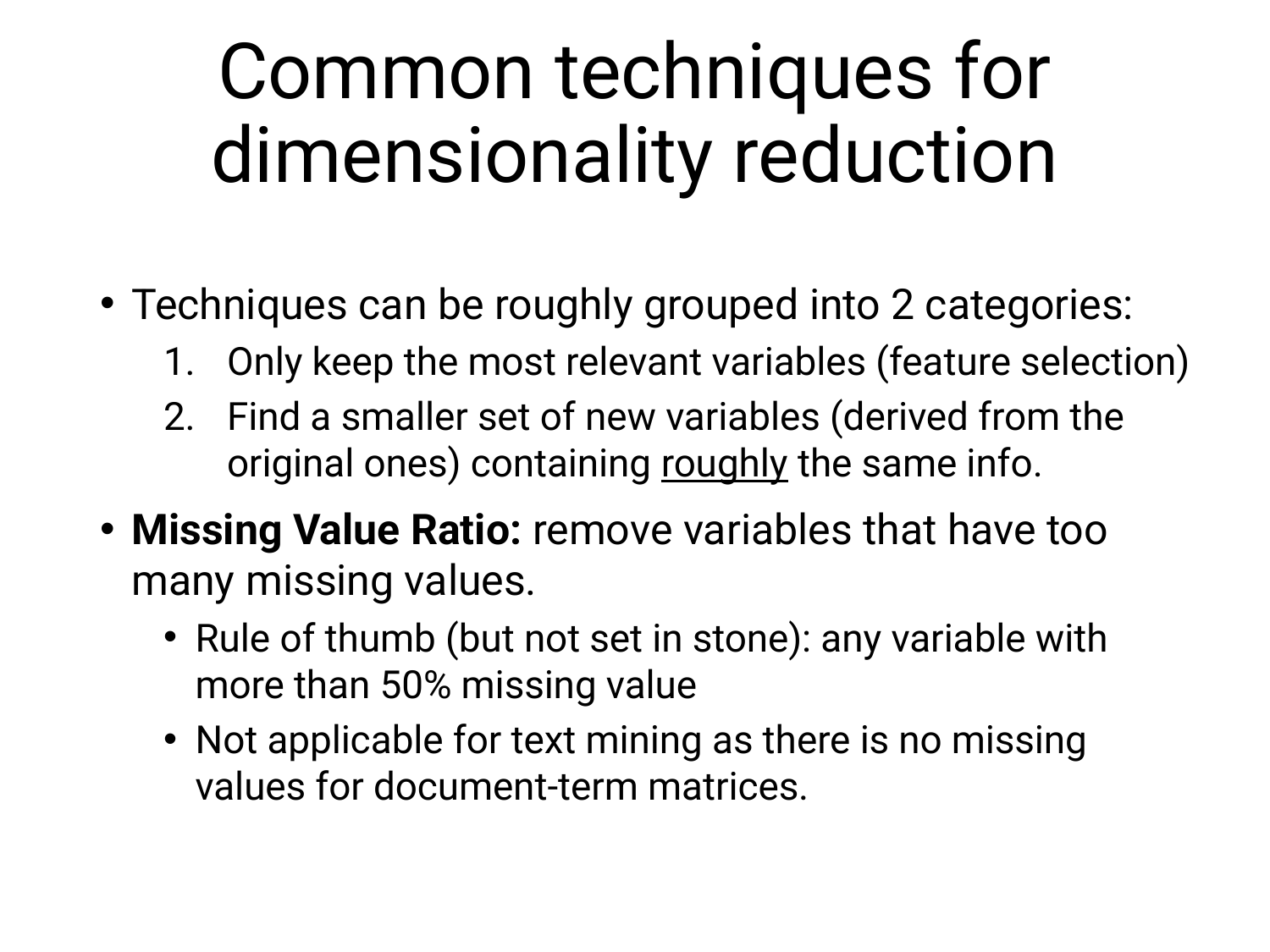

# Common techniques for dimensionality reduction
Techniques can be roughly grouped into 2 categories:
Only keep the most relevant variables (feature selection)
Find a smaller set of new variables (derived from the original ones) containing roughly the same info.
Missing Value Ratio: remove variables that have too many missing values.
Rule of thumb (but not set in stone): any variable with more than 50% missing value
Not applicable for text mining as there is no missing values for document-term matrices.